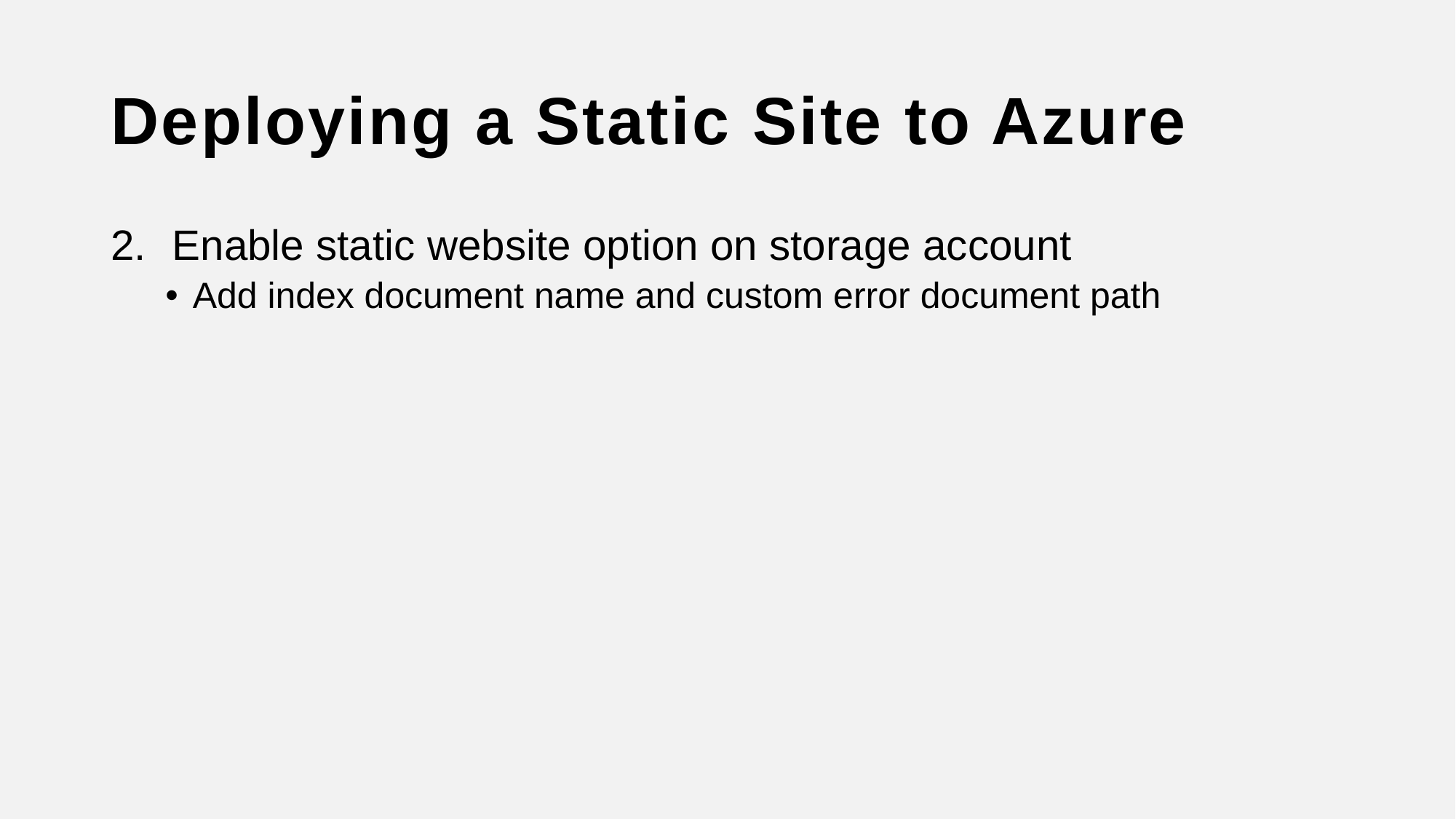

# Deploying a Static Site to Azure
Enable static website option on storage account
Add index document name and custom error document path